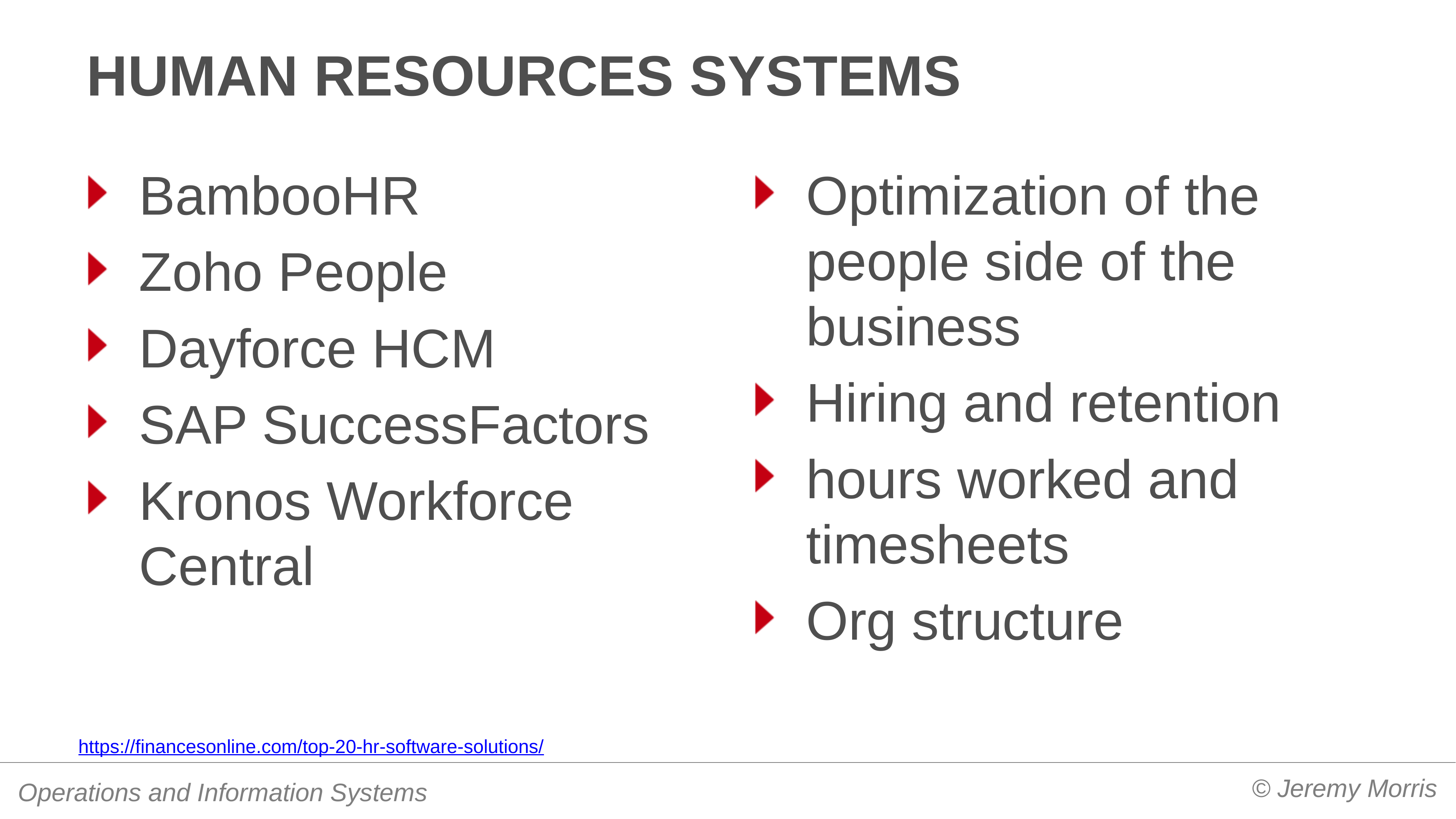

# Human Resources systems
BambooHR
Zoho People
Dayforce HCM
SAP SuccessFactors
Kronos Workforce Central
Optimization of the people side of the business
Hiring and retention
hours worked and timesheets
Org structure
https://financesonline.com/top-20-hr-software-solutions/